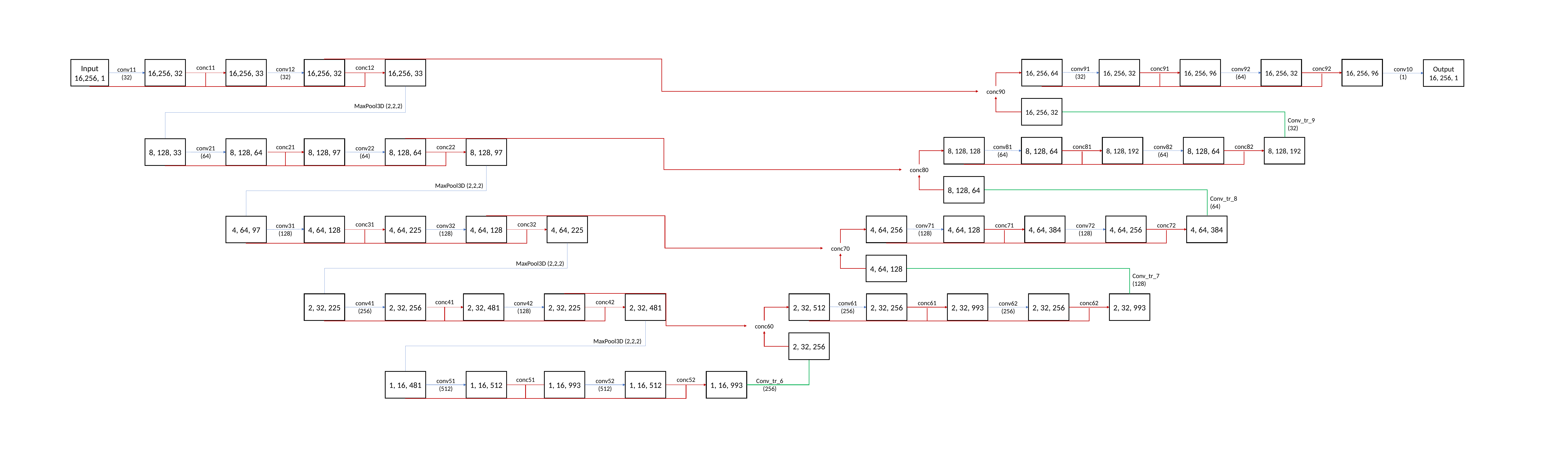

16, 256, 64
16, 256, 96
16, 256, 32
16, 256, 32
16, 256, 96
16,256, 32
Input
16,256, 1
16,256, 32
16,256, 33
16,256, 33
Output
16, 256, 1
conc12
conc11
conc92
conc91
conv91
(32)
conv92
(64)
conv12
(32)
conv10
(1)
conv11
(32)
conc90
16, 256, 32
MaxPool3D (2,2,2)
Conv_tr_9
(32)
8, 128, 128
8, 128, 192
8, 128, 64
8, 128, 64
8, 128, 192
8, 128, 97
8, 128, 97
8, 128, 33
8, 128, 64
8, 128, 64
conc82
conc81
conv81
(64)
conv82
(64)
conc22
conc21
conv22
(64)
conv21
(64)
conc80
8, 128, 64
MaxPool3D (2,2,2)
Conv_tr_8
(64)
4, 64, 256
4, 64, 384
4, 64, 128
4, 64, 256
4, 64, 384
4, 64, 225
4, 64, 225
4, 64, 97
4, 64, 128
4, 64, 128
conc32
conc31
conc72
conc71
conv71
(128)
conv72
(128)
conv32
(128)
conv31
(128)
conc70
4, 64, 128
MaxPool3D (2,2,2)
Conv_tr_7
(128)
2, 32, 512
2, 32, 993
2, 32, 481
2, 32, 481
2, 32, 256
2, 32, 256
2, 32, 225
2, 32, 225
2, 32, 993
2, 32, 256
conc42
conc41
conc62
conc61
conv61
(256)
conv42
(128)
conv41
(256)
conv62
(256)
conc60
2, 32, 256
MaxPool3D (2,2,2)
1, 16, 993
1, 16, 993
1, 16, 481
1, 16, 512
1, 16, 512
conc52
conc51
conv52
(512)
conv51
(512)
Conv_tr_6
(256)